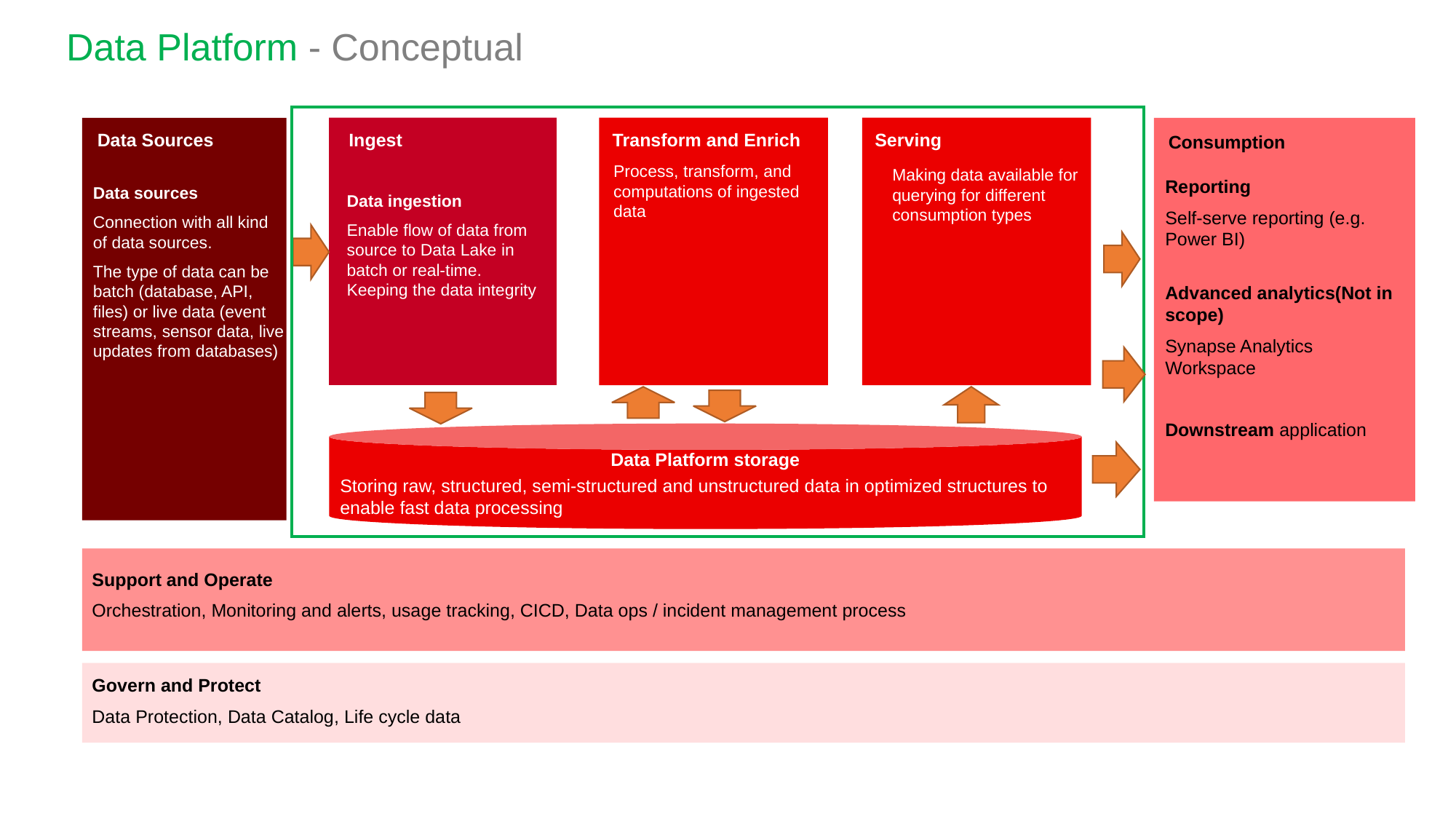

Data Platform - Conceptual

Data Sources
Ingest
Transform and Enrich
Serving
Consumption
Create
Ingest
Data Serving
Capabilities to query raw and transformed  data in Data Lake and other applications, like Power BI.
Process, transform, and computations of ingested data

Making data available for querying for different consumption types

Reporting
Self-serve reporting (e.g. Power BI)
Data sources
Connection with all kind of data sources.
The type of data can be batch (database, API, files) or live data (event streams, sensor data, live updates from databases)
Data ingestion
Enable flow of data from source to Data Lake in batch or real-time. Keeping the data integrity

Advanced analytics(Not in scope)
Synapse Analytics Workspace

Downstream application

Data Platform storage
Storing raw, structured, semi-structured and unstructured data in optimized structures to enable fast data processing

Support and Operate
Orchestration, Monitoring and alerts, usage tracking, CICD, Data ops / incident management process

Govern and Protect
Data Protection, Data Catalog, Life cycle data